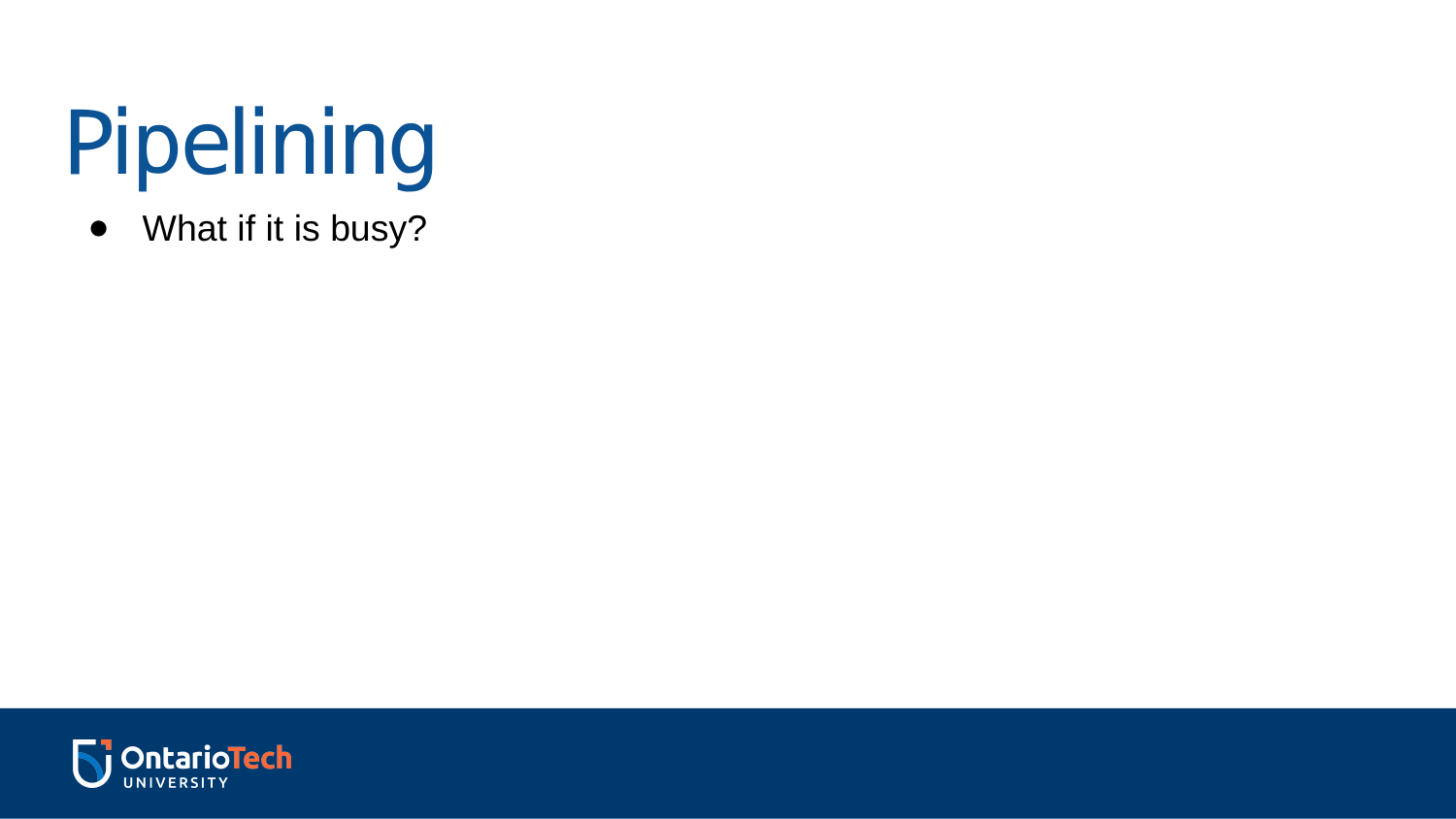

# Pipelining
What if it is busy?